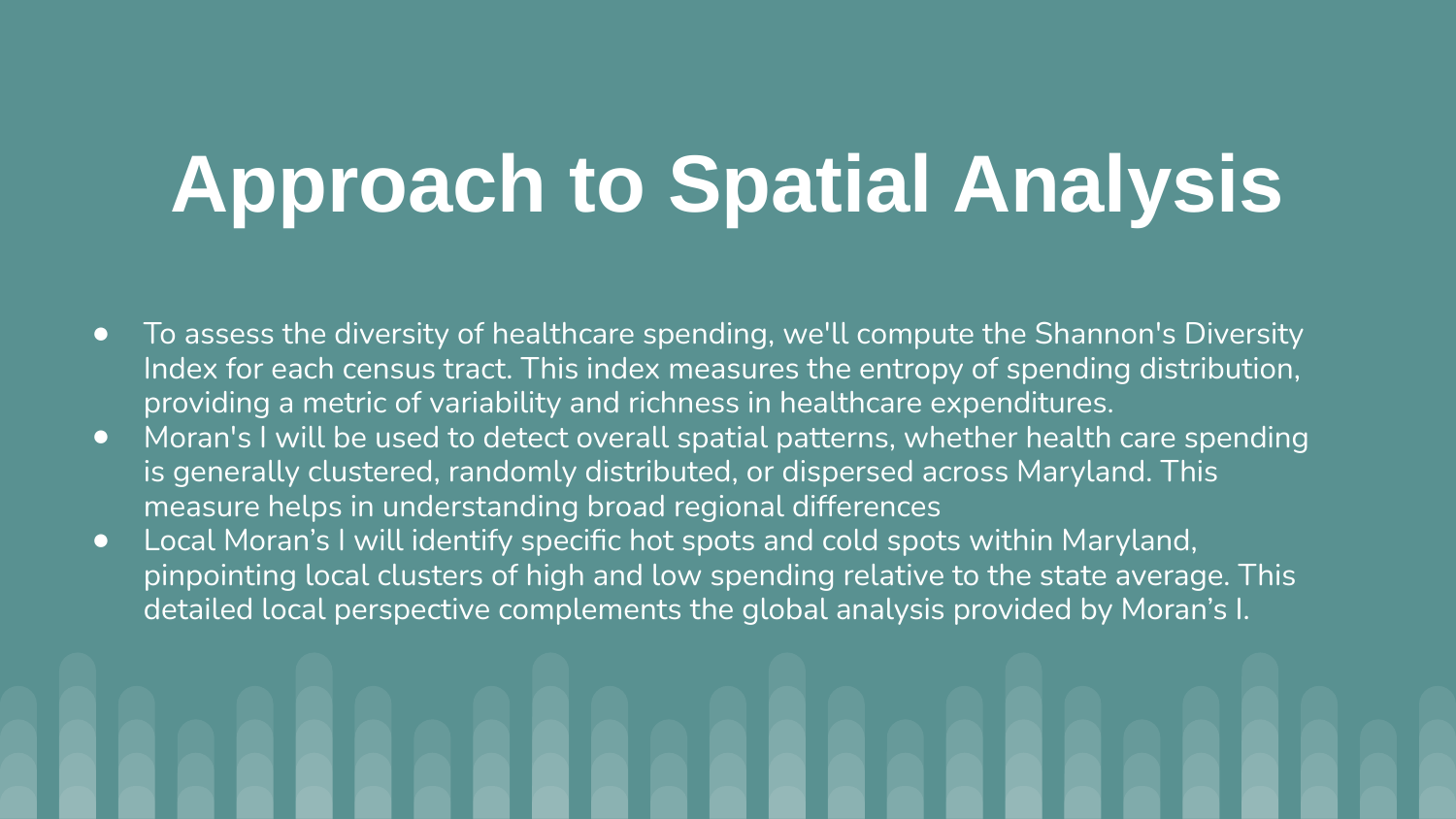

# Approach to Spatial Analysis
To assess the diversity of healthcare spending, we'll compute the Shannon's Diversity Index for each census tract. This index measures the entropy of spending distribution, providing a metric of variability and richness in healthcare expenditures.
Moran's I will be used to detect overall spatial patterns, whether health care spending is generally clustered, randomly distributed, or dispersed across Maryland. This measure helps in understanding broad regional differences
Local Moran’s I will identify specific hot spots and cold spots within Maryland, pinpointing local clusters of high and low spending relative to the state average. This detailed local perspective complements the global analysis provided by Moran’s I.